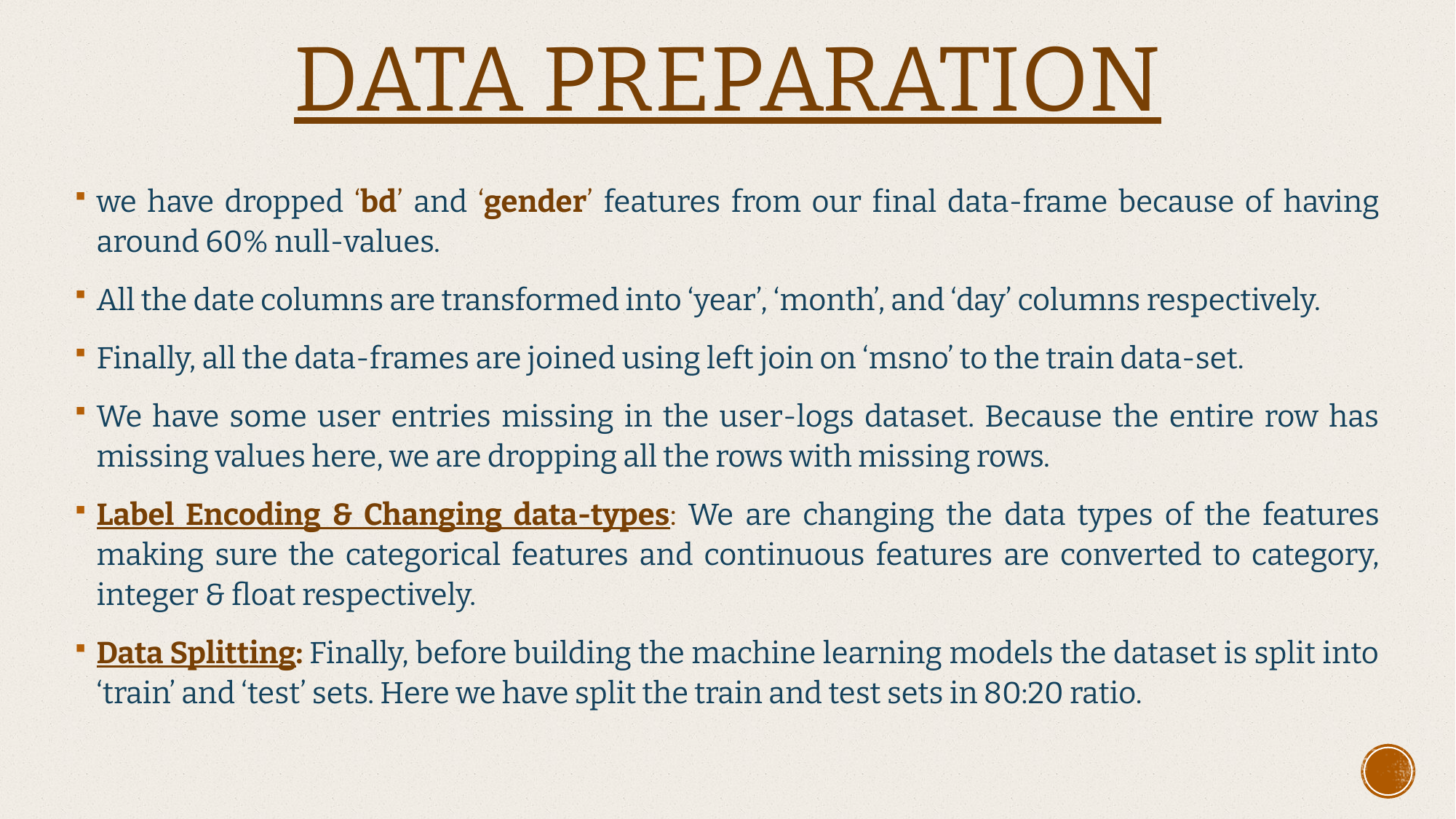

# Data Preparation
we have dropped ‘bd’ and ‘gender’ features from our final data-frame because of having around 60% null-values.
All the date columns are transformed into ‘year’, ‘month’, and ‘day’ columns respectively.
Finally, all the data-frames are joined using left join on ‘msno’ to the train data-set.
We have some user entries missing in the user-logs dataset. Because the entire row has missing values here, we are dropping all the rows with missing rows.
Label Encoding & Changing data-types: We are changing the data types of the features making sure the categorical features and continuous features are converted to category, integer & float respectively.
Data Splitting: Finally, before building the machine learning models the dataset is split into ‘train’ and ‘test’ sets. Here we have split the train and test sets in 80:20 ratio.